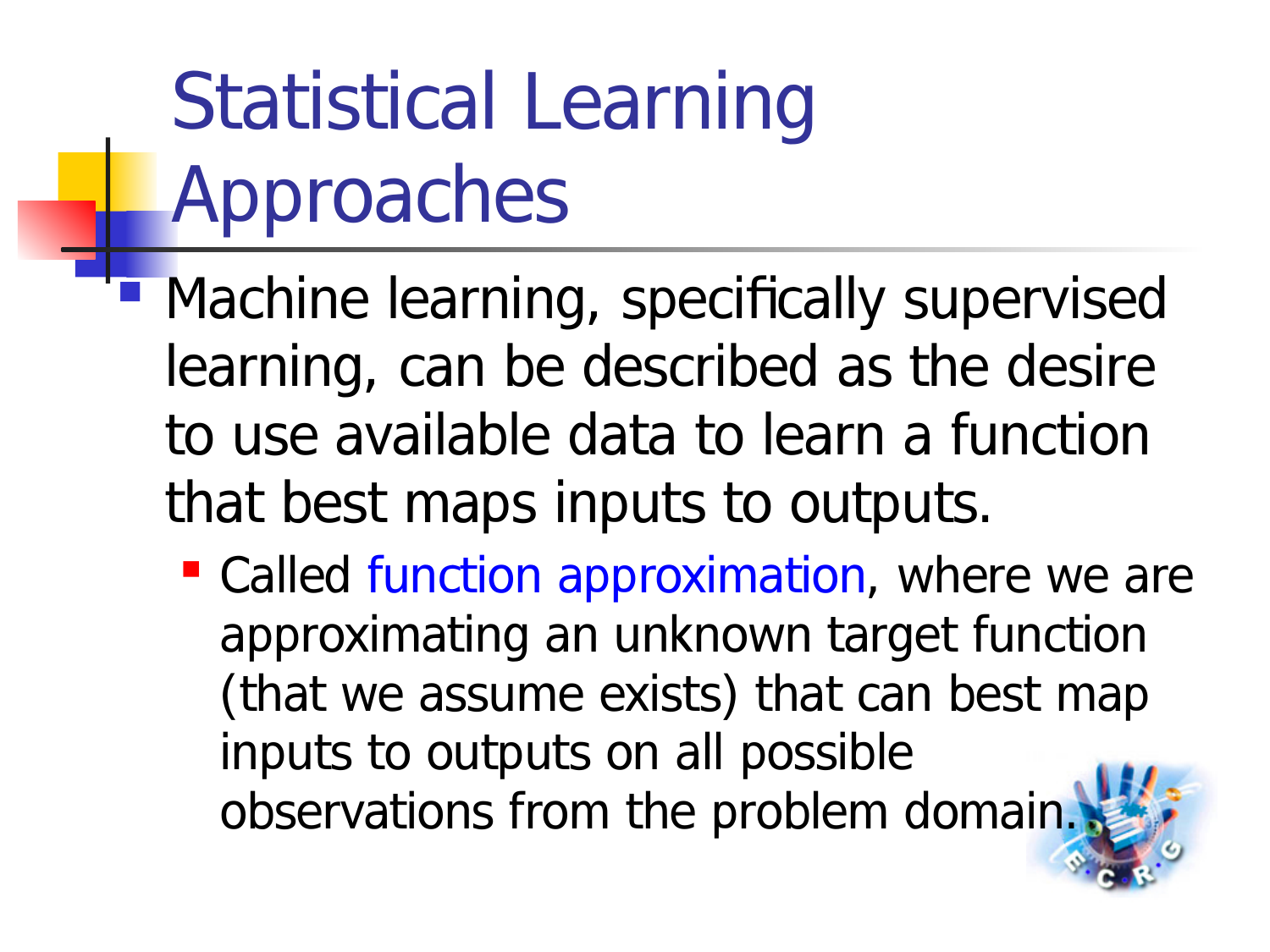

# Statistical Learning Approaches
Machine learning, specifically supervised learning, can be described as the desire to use available data to learn a function that best maps inputs to outputs.
Called function approximation, where we are approximating an unknown target function (that we assume exists) that can best map inputs to outputs on all possible observations from the problem domain.